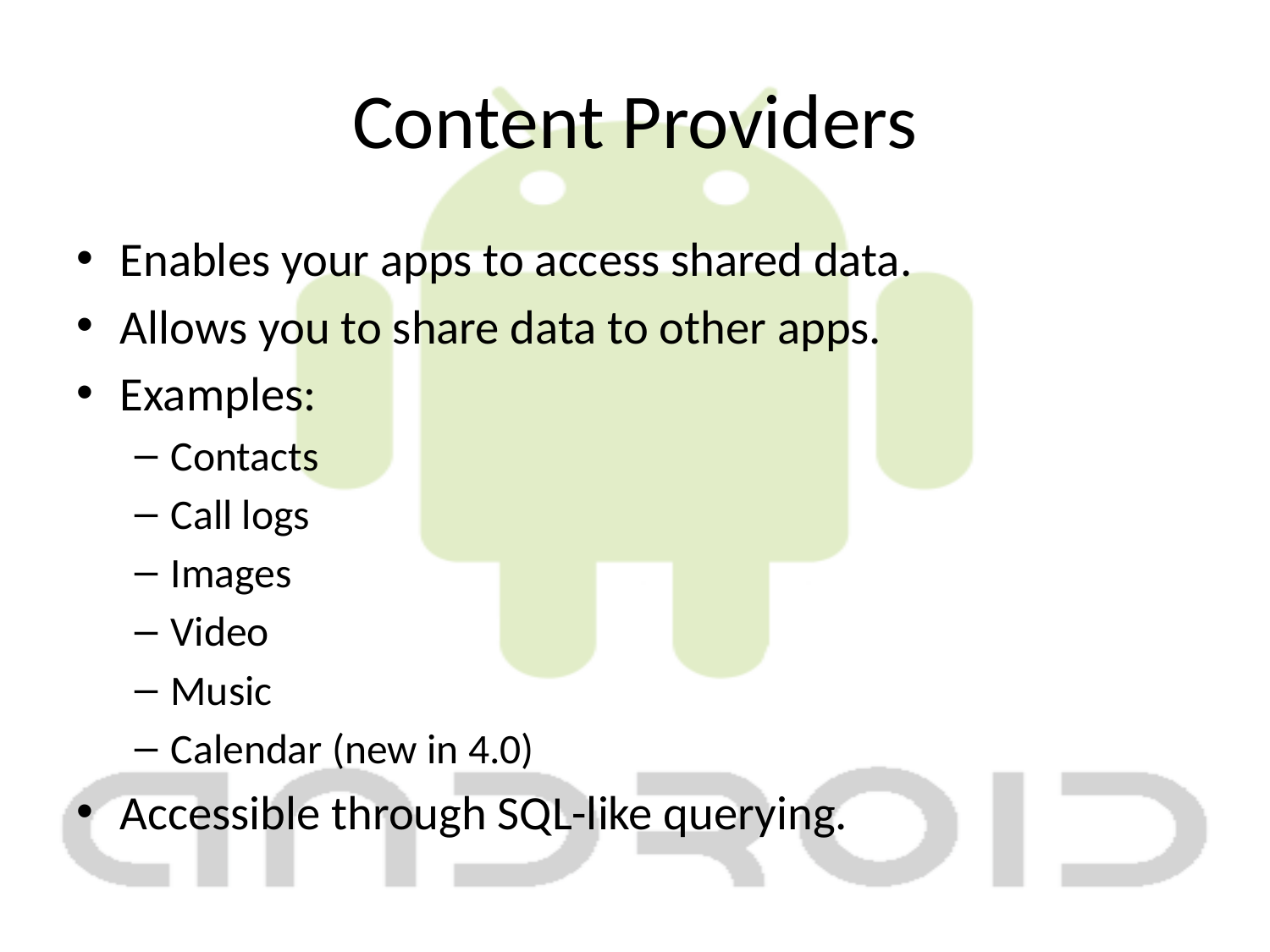

# Content Providers
Enables your apps to access shared data.
Allows you to share data to other apps.
Examples:
Contacts
Call logs
Images
Video
Music
Calendar (new in 4.0)
Accessible through SQL-like querying.